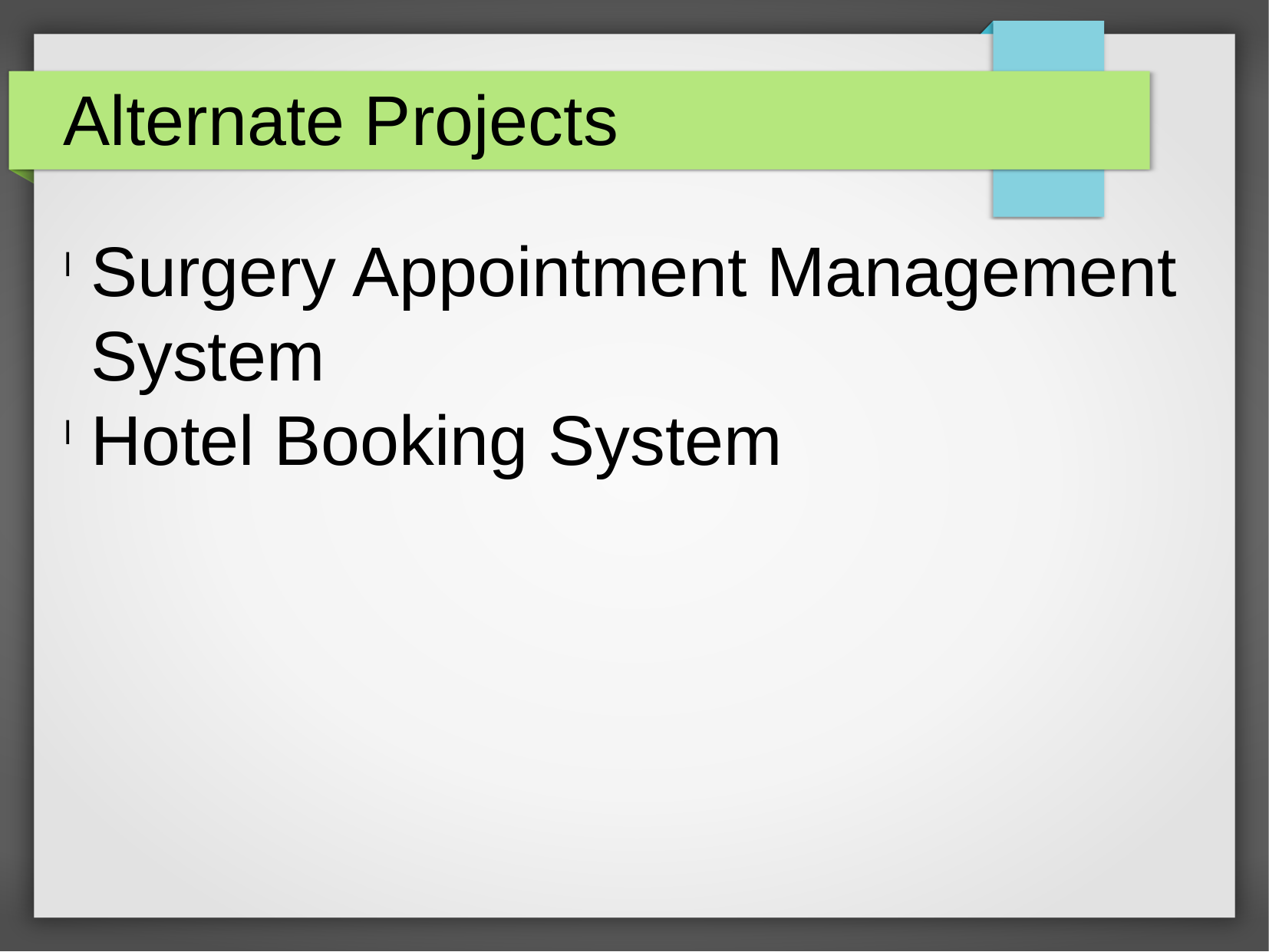

Alternate Projects
Surgery Appointment Management System
Hotel Booking System